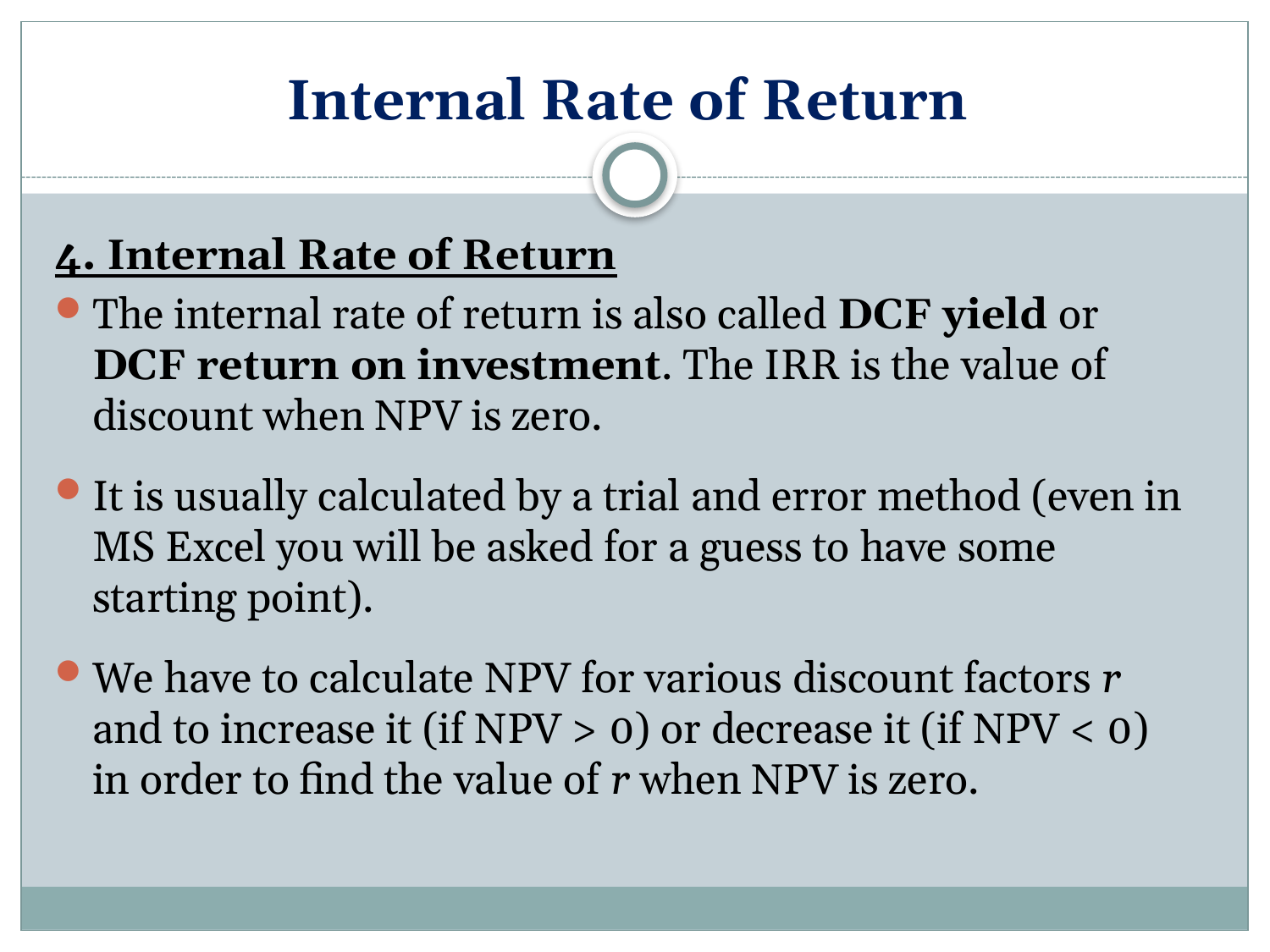

# Internal Rate of Return
4. Internal Rate of Return
The internal rate of return is also called DCF yield or DCF return on investment. The IRR is the value of discount when NPV is zero.
It is usually calculated by a trial and error method (even in MS Excel you will be asked for a guess to have some starting point).
We have to calculate NPV for various discount factors r and to increase it (if NPV > 0) or decrease it (if NPV < 0) in order to find the value of r when NPV is zero.